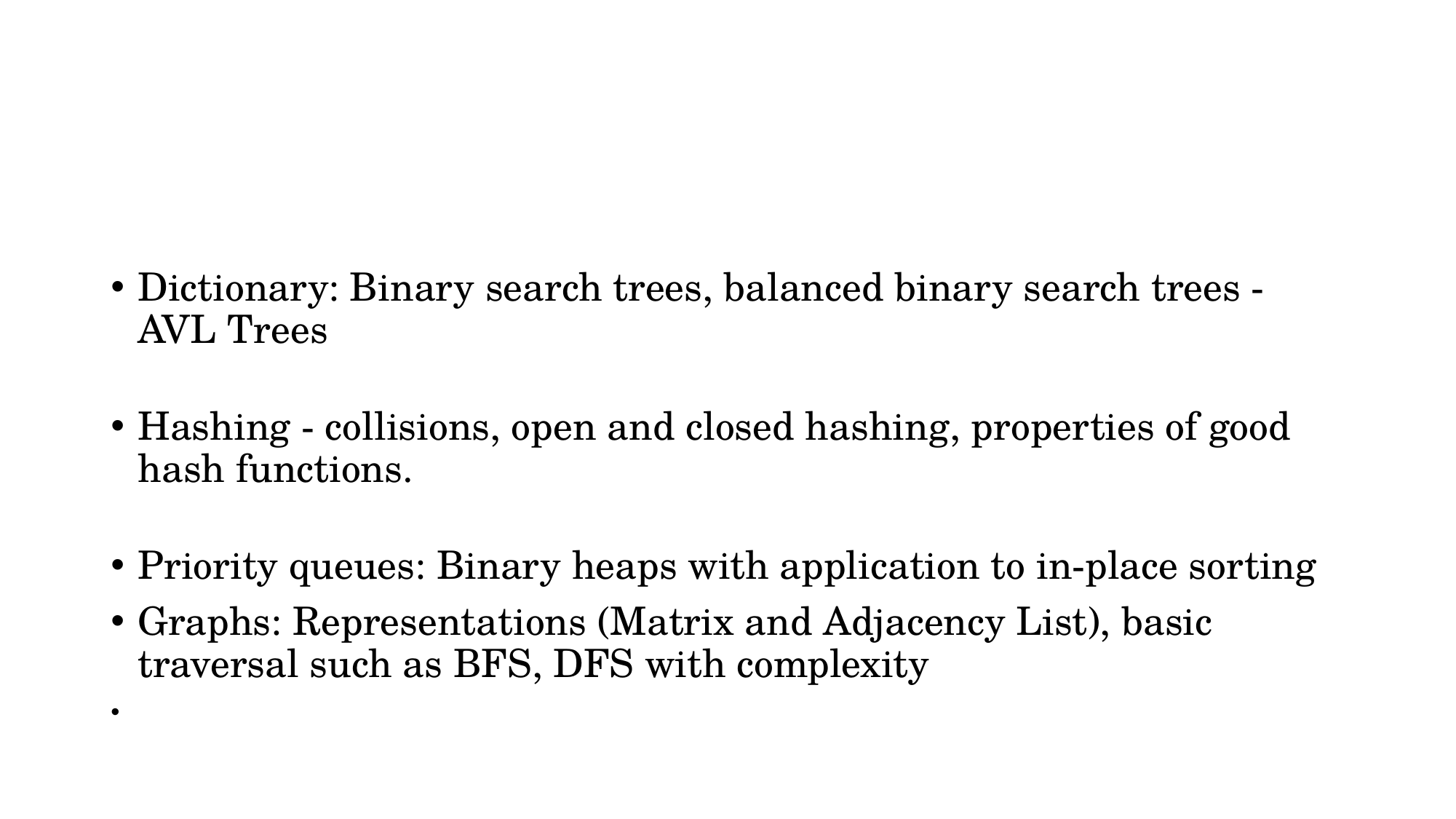

#

Dictionary: Binary search trees, balanced binary search trees - AVL Trees

Hashing - collisions, open and closed hashing, properties of good hash functions.

Priority queues: Binary heaps with application to in-place sorting
Graphs: Representations (Matrix and Adjacency List), basic traversal such as BFS, DFS with complexity